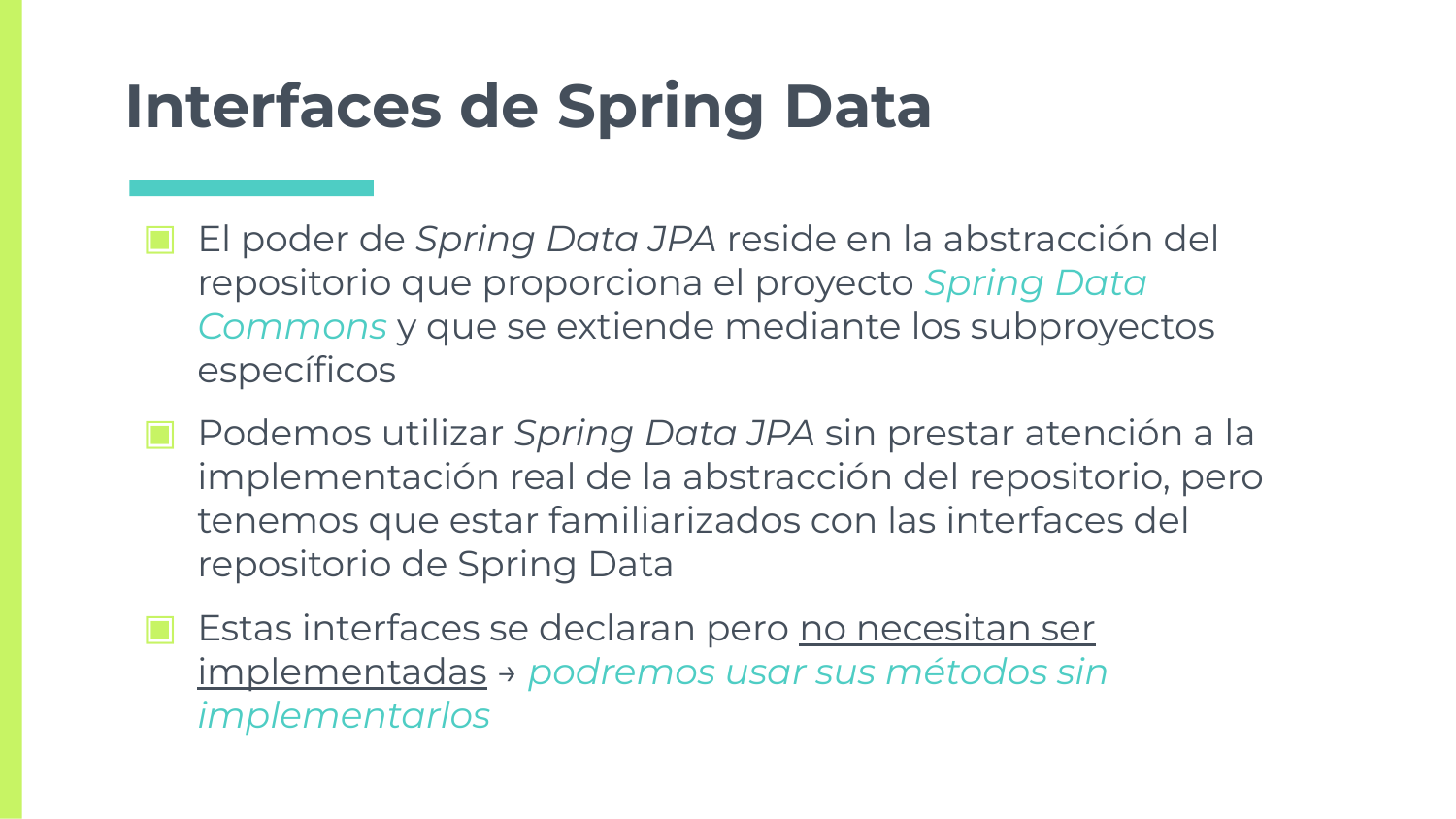

# Interfaces de Spring Data
El poder de Spring Data JPA reside en la abstracción del repositorio que proporciona el proyecto Spring Data Commons y que se extiende mediante los subproyectos específicos
Podemos utilizar Spring Data JPA sin prestar atención a la implementación real de la abstracción del repositorio, pero tenemos que estar familiarizados con las interfaces del repositorio de Spring Data
Estas interfaces se declaran pero no necesitan ser implementadas → podremos usar sus métodos sin implementarlos